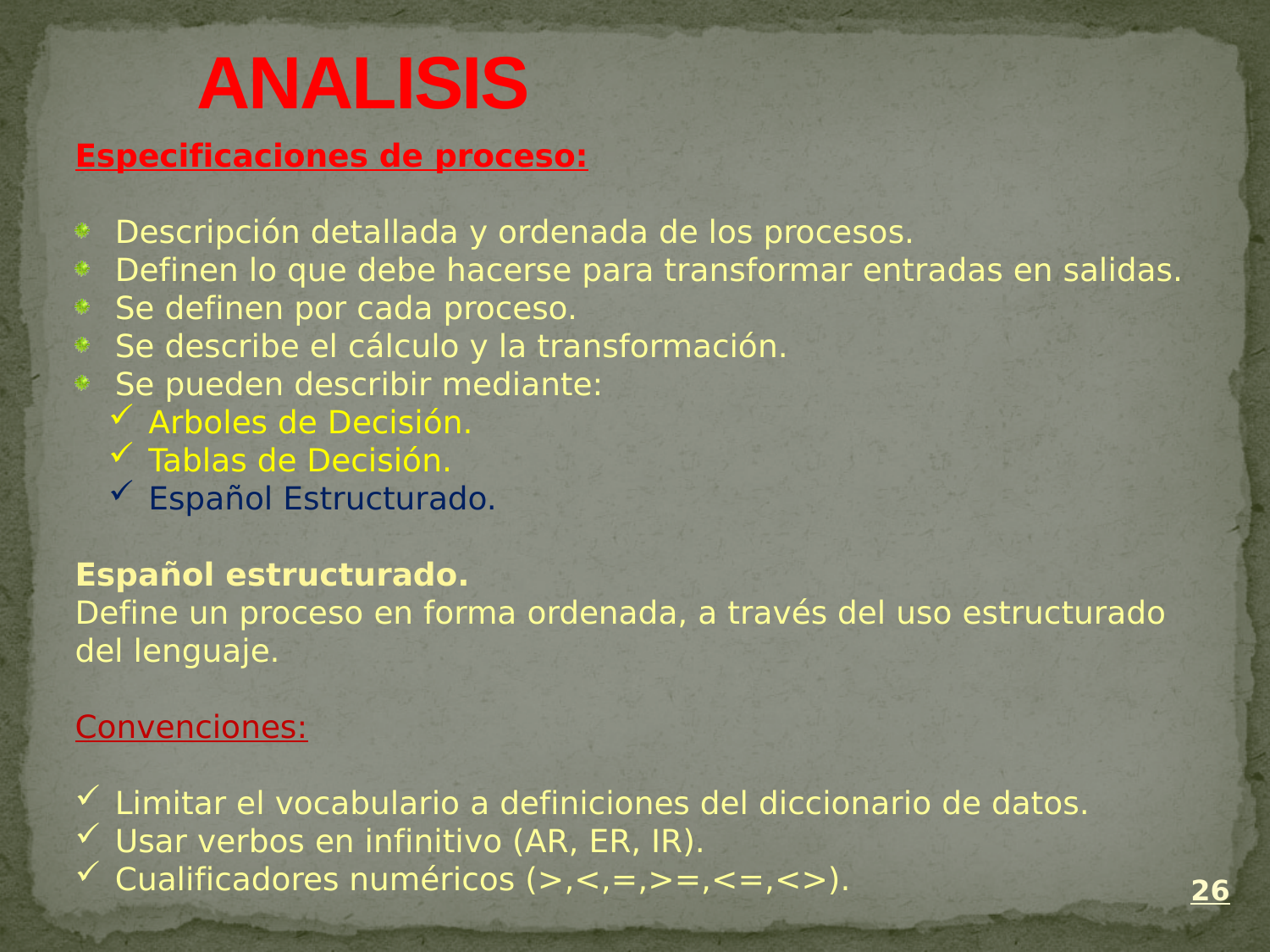

# ANALISIS
Especificaciones de proceso:

 Descripción detallada y ordenada de los procesos.
 Definen lo que debe hacerse para transformar entradas en salidas.
 Se definen por cada proceso.
 Se describe el cálculo y la transformación.
 Se pueden describir mediante:
 Arboles de Decisión.
 Tablas de Decisión.
 Español Estructurado.

Español estructurado.
Define un proceso en forma ordenada, a través del uso estructurado
del lenguaje.

Convenciones:

 Limitar el vocabulario a definiciones del diccionario de datos.
 Usar verbos en infinitivo (AR, ER, IR).
 Cualificadores numéricos (>,<,=,>=,<=,<>).
26